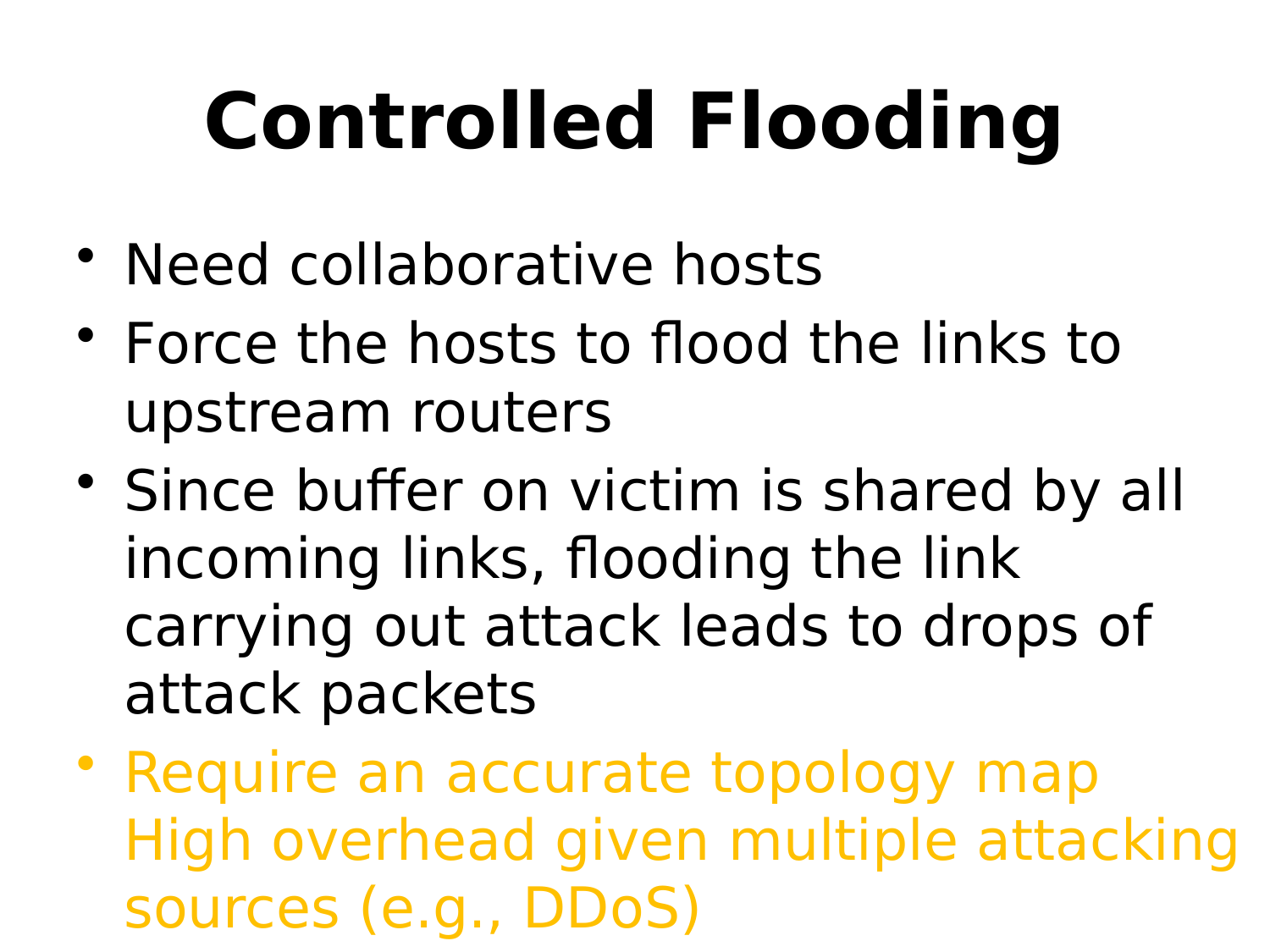

# Controlled Flooding
Need collaborative hosts
Force the hosts to flood the links to upstream routers
Since buffer on victim is shared by all incoming links, flooding the link carrying out attack leads to drops of attack packets
Require an accurate topology map  High overhead given multiple attacking sources (e.g., DDoS)